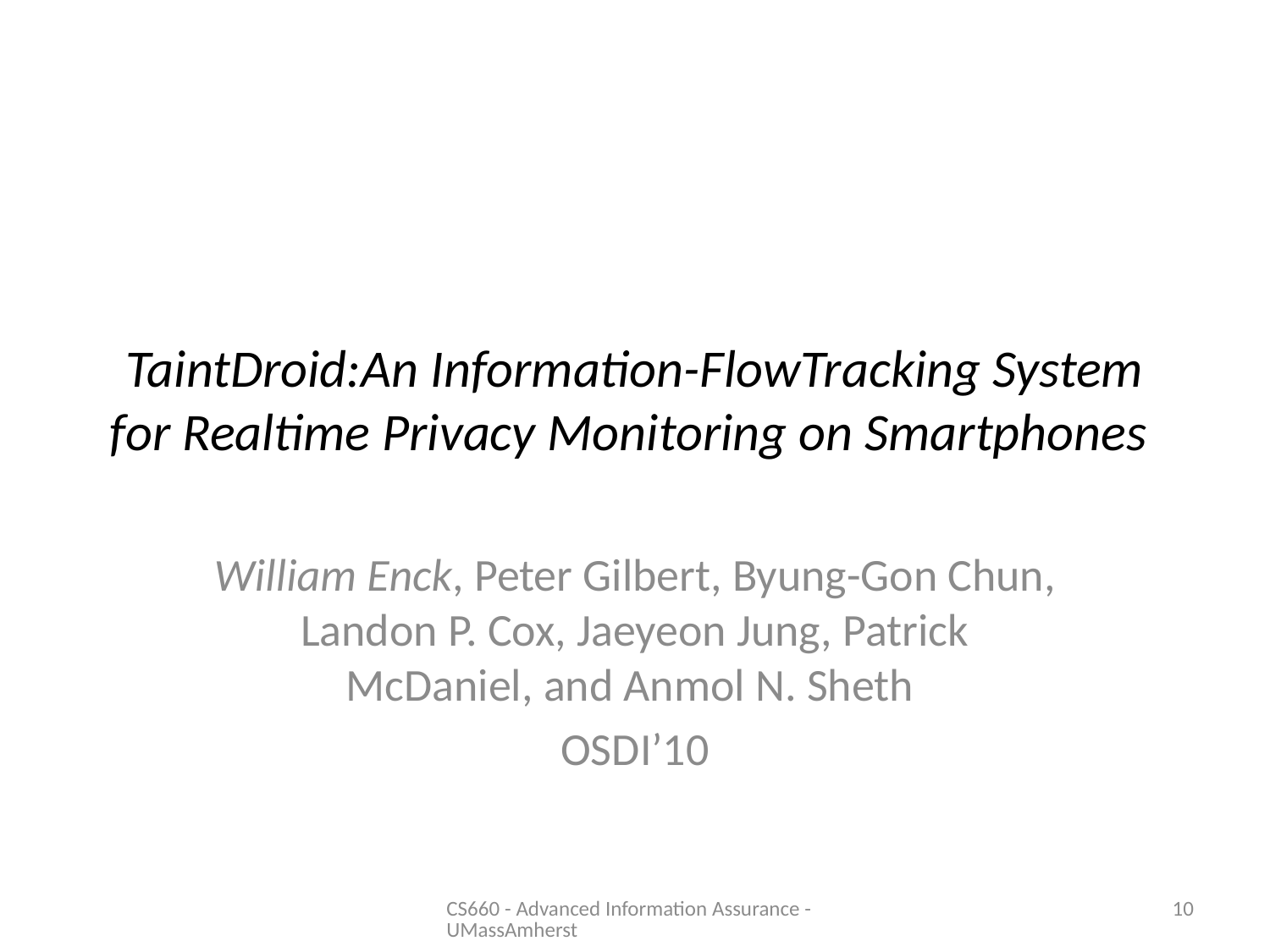

# TaintDroid:An Information-FlowTracking System for Realtime Privacy Monitoring on Smartphones
William Enck, Peter Gilbert, Byung-Gon Chun, Landon P. Cox, Jaeyeon Jung, Patrick McDaniel, and Anmol N. Sheth
OSDI’10
CS660 - Advanced Information Assurance - UMassAmherst
10